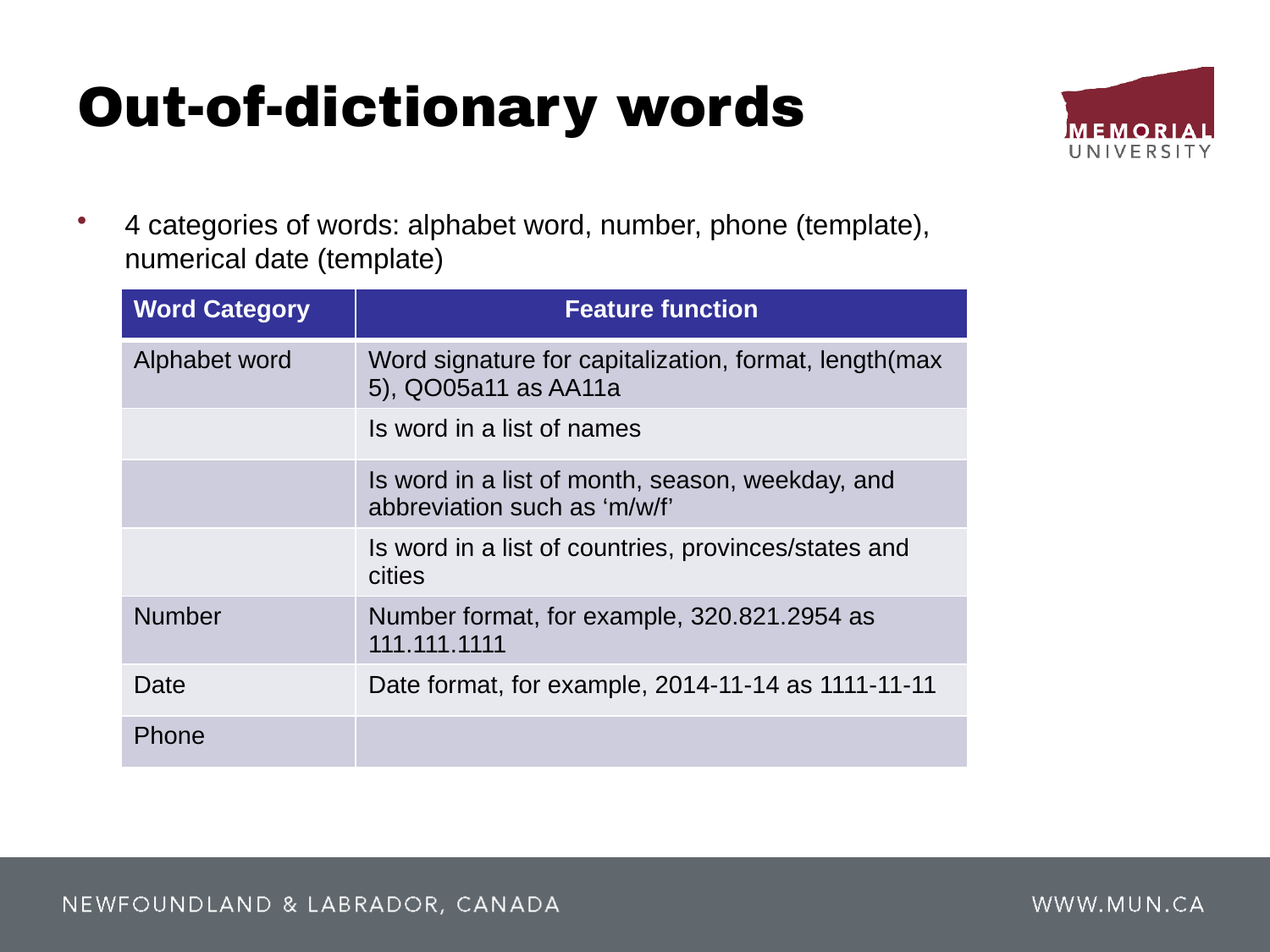

# Out-of-dictionary words
4 categories of words: alphabet word, number, phone (template), numerical date (template)

| Word Category | Feature function |
| --- | --- |
| Alphabet word | Word signature for capitalization, format, length(max 5), QO05a11 as AA11a |
|  | Is word in a list of names |
|  | Is word in a list of month, season, weekday, and abbreviation such as ‘m/w/f’ |
|  | Is word in a list of countries, provinces/states and cities |
| Number | Number format, for example, 320.821.2954 as 111.111.1111 |
| Date | Date format, for example, 2014-11-14 as 1111-11-11 |
| Phone |  |